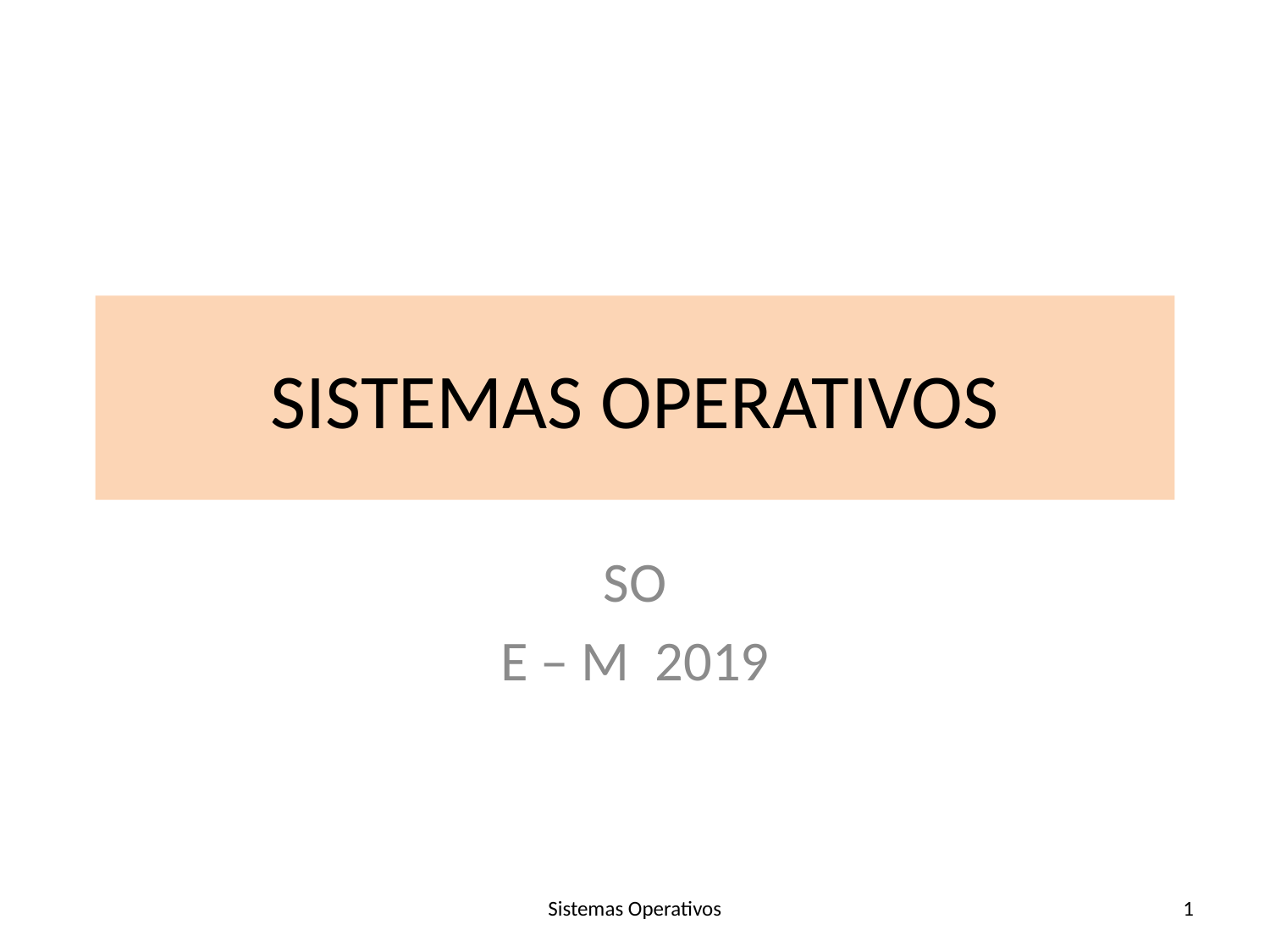

# SISTEMAS OPERATIVOS
SO
E – M  2019
Sistemas Operativos
1